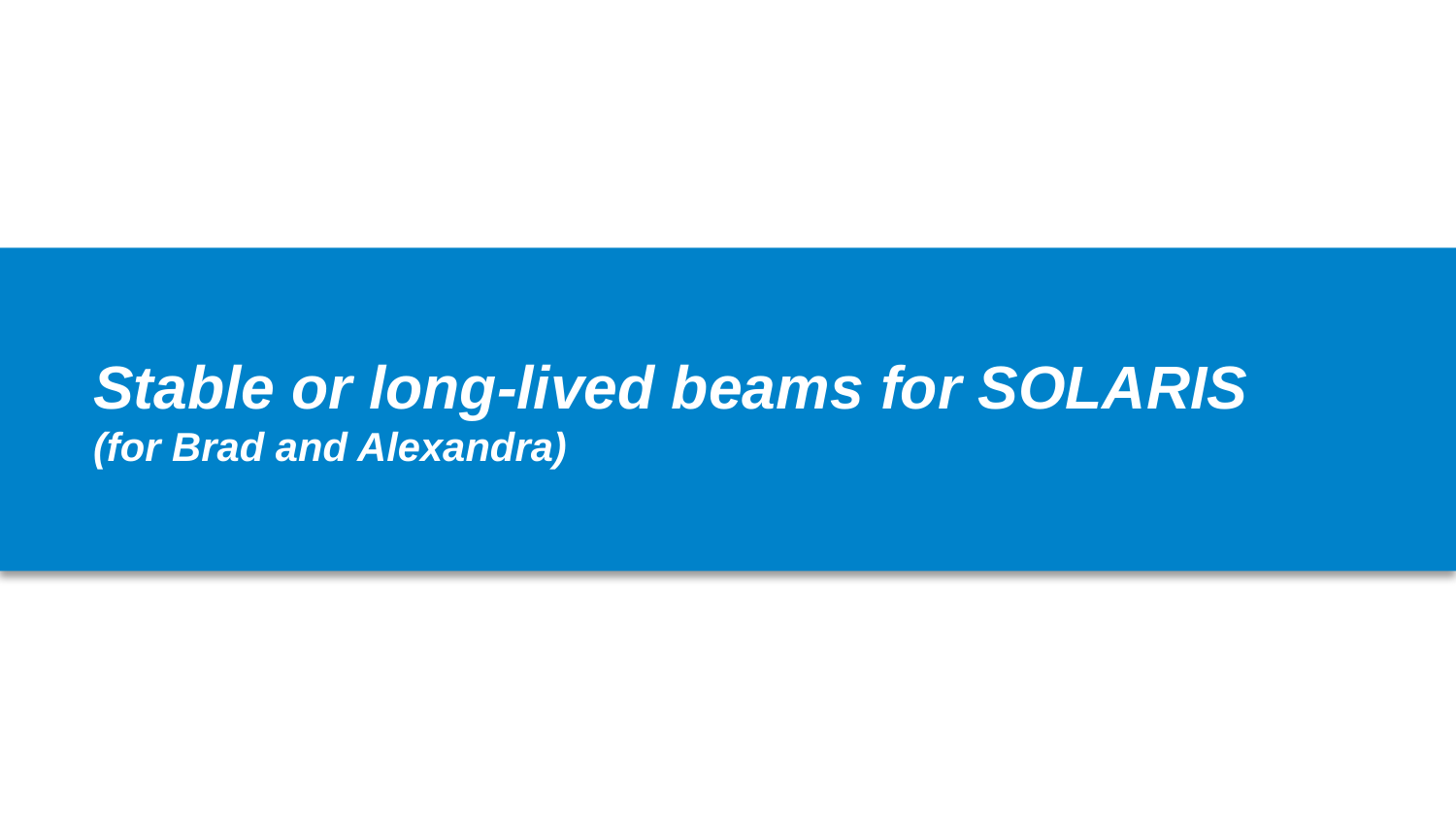

Stable or long-lived beams for SOLARIS
(for Brad and Alexandra)